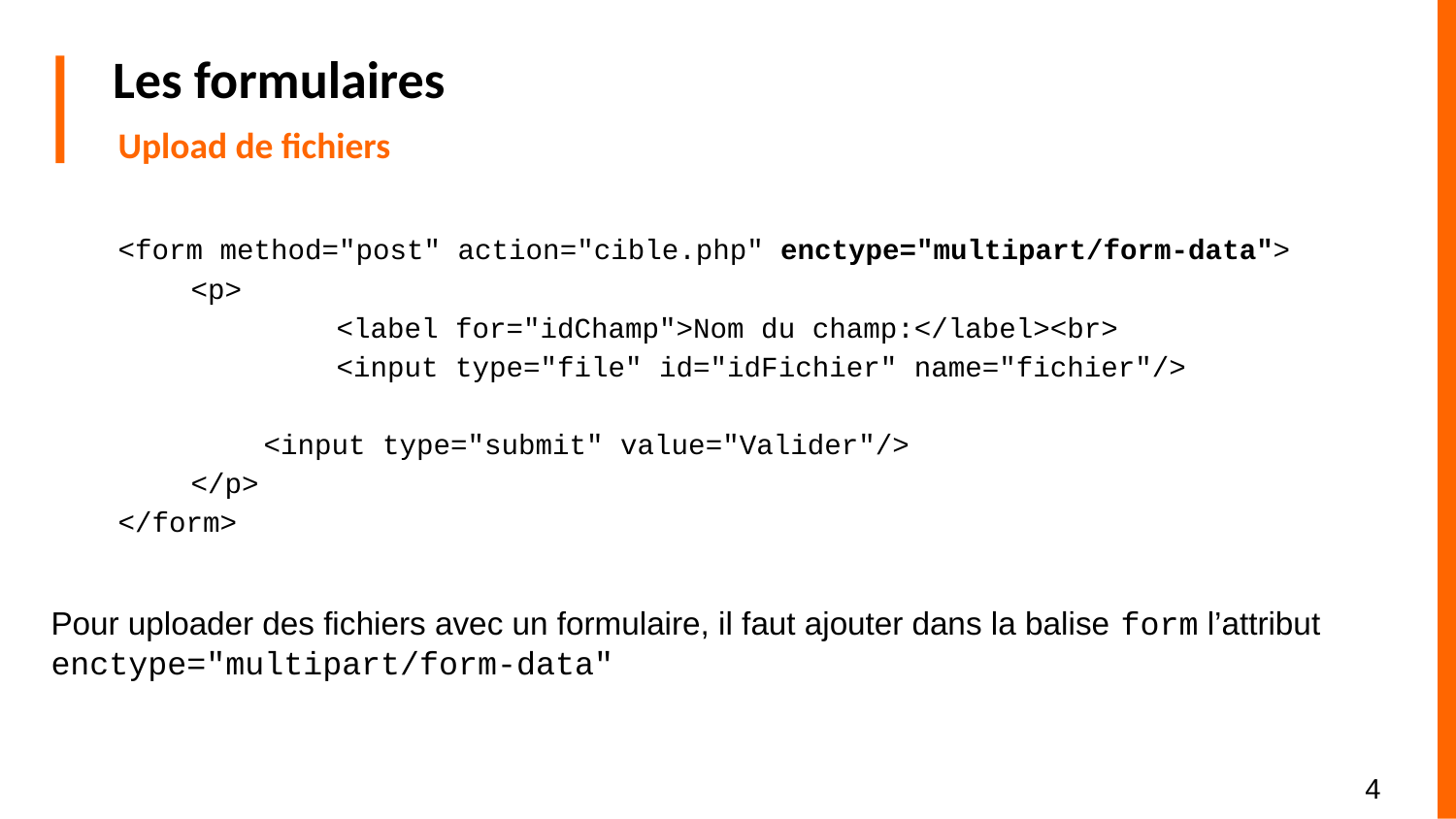

# Les formulaires
Upload de fichiers
<form method="post" action="cible.php" enctype="multipart/form-data">
<p>
	<label for="idChamp">Nom du champ:</label><br>
	<input type="file" id="idFichier" name="fichier"/>

<input type="submit" value="Valider"/>
</p>
</form>
Pour uploader des fichiers avec un formulaire, il faut ajouter dans la balise form l’attribut enctype="multipart/form-data"
4